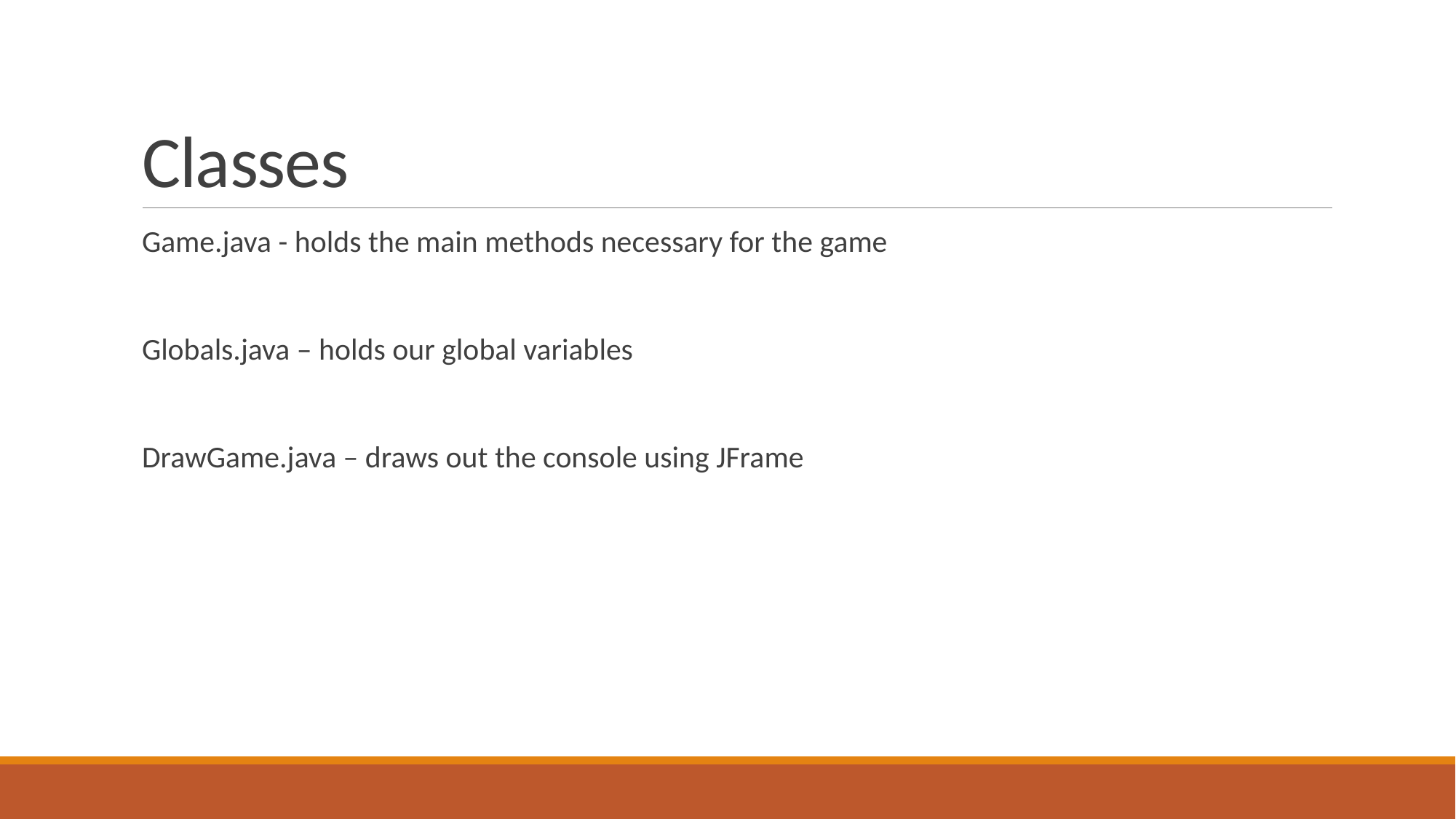

# Classes
Game.java - holds the main methods necessary for the game

Globals.java – holds our global variables

DrawGame.java – draws out the console using JFrame